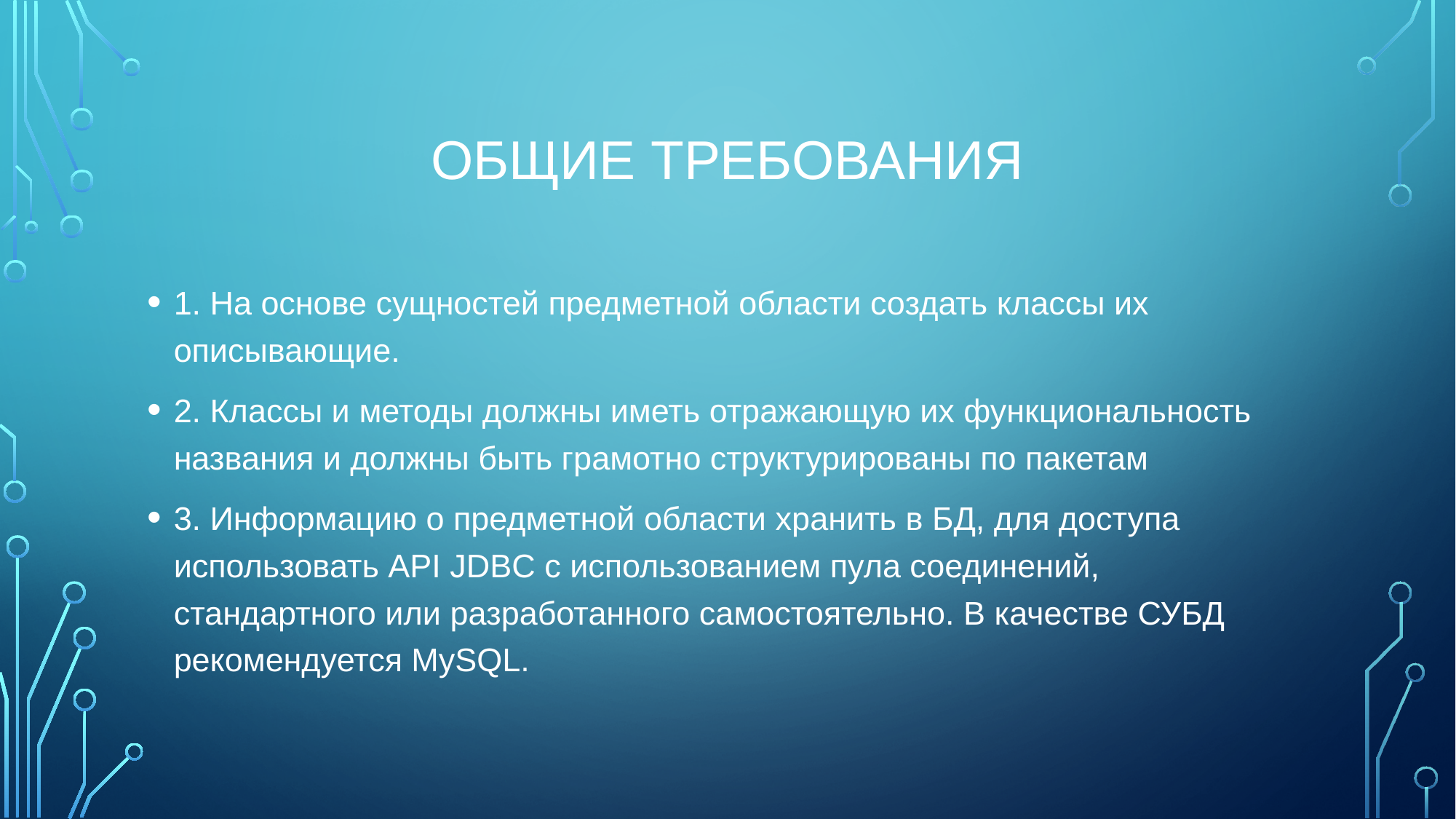

# Общие требования
1. На основе сущностей предметной области создать классы их описывающие.
2. Классы и методы должны иметь отражающую их функциональность названия и должны быть грамотно структурированы по пакетам
3. Информацию о предметной области хранить в БД, для доступа использовать API JDBC с использованием пула соединений, стандартного или разработанного самостоятельно. В качестве СУБД рекомендуется MySQL.